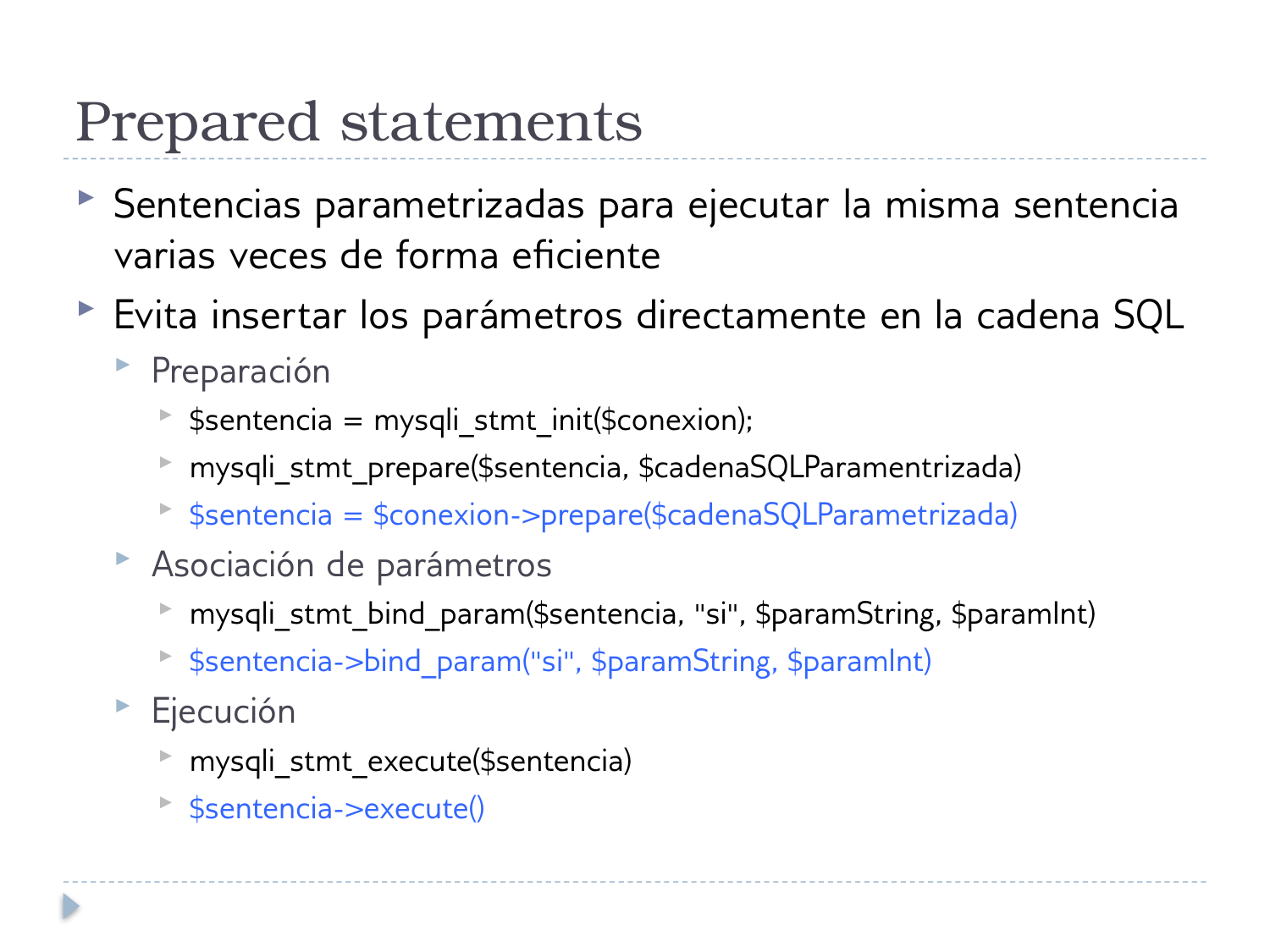

# Prepared statements
Sentencias parametrizadas para ejecutar la misma sentencia varias veces de forma eficiente
Evita insertar los parámetros directamente en la cadena SQL
Preparación
$sentencia = mysqli_stmt_init($conexion);
mysqli_stmt_prepare($sentencia, $cadenaSQLParamentrizada)
$sentencia = $conexion->prepare($cadenaSQLParametrizada)
Asociación de parámetros
mysqli_stmt_bind_param($sentencia, "si", $paramString, $paramInt)
$sentencia->bind_param("si", $paramString, $paramInt)
Ejecución
mysqli_stmt_execute($sentencia)
$sentencia->execute()